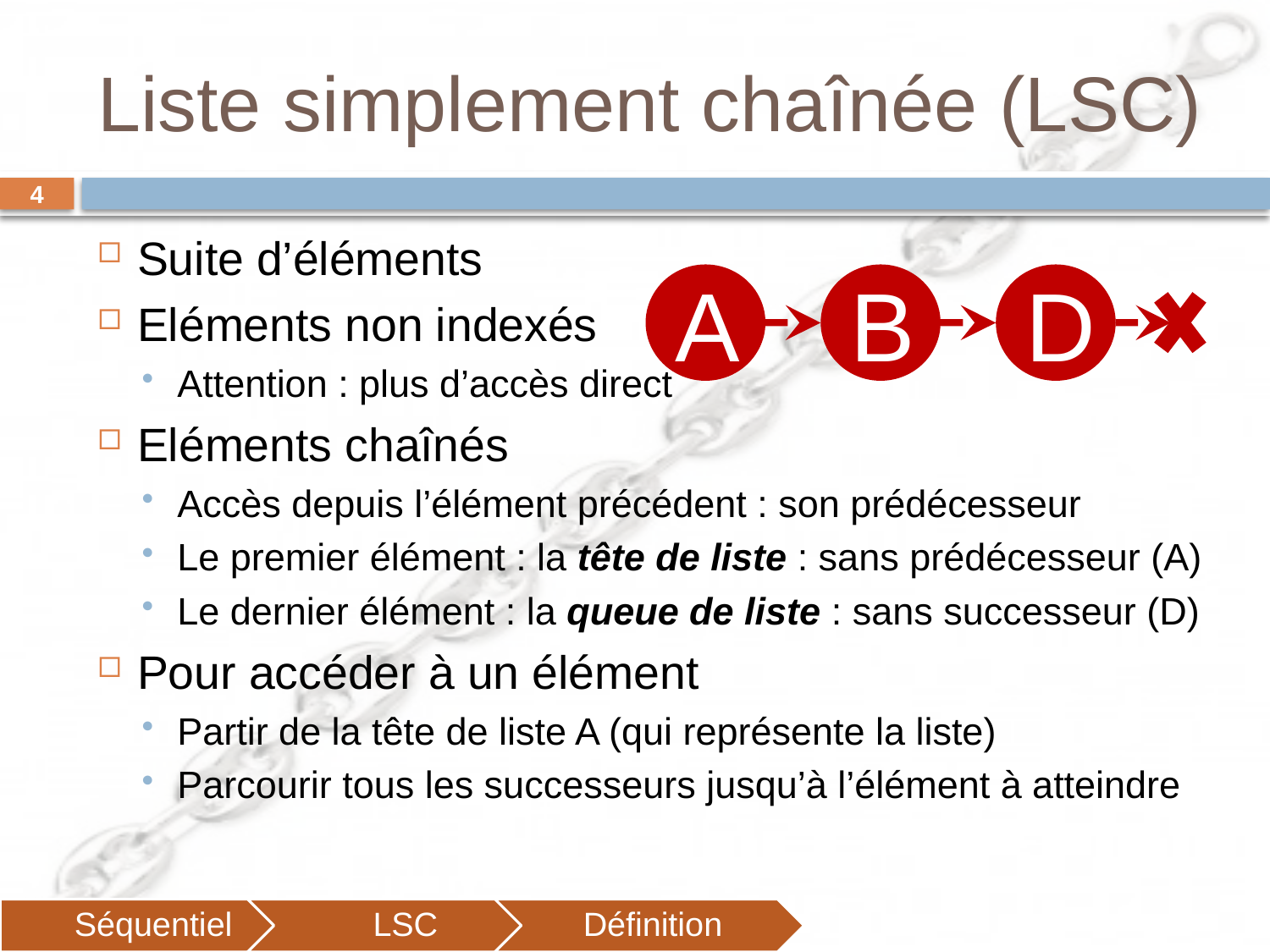

# Liste simplement chaînée (LSC)
4
Suite d’éléments
Eléments non indexés
Attention : plus d’accès direct
Eléments chaînés
Accès depuis l’élément précédent : son prédécesseur
Le premier élément : la tête de liste : sans prédécesseur (A)
Le dernier élément : la queue de liste : sans successeur (D)
Pour accéder à un élément
Partir de la tête de liste A (qui représente la liste)
Parcourir tous les successeurs jusqu’à l’élément à atteindre
A
B
D

Séquentiel
LSC
Définition